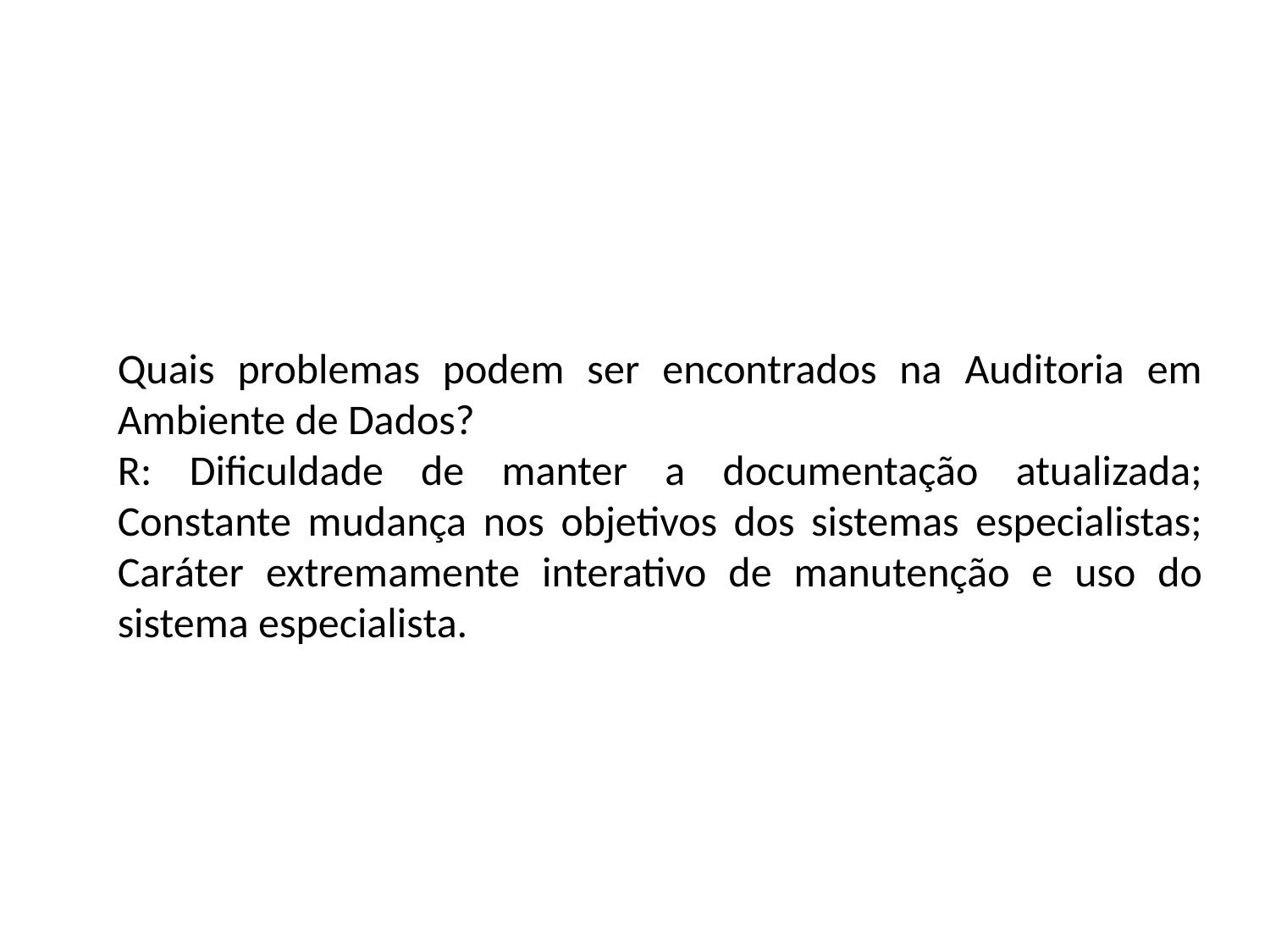

Quais problemas podem ser encontrados na Auditoria em Ambiente de Dados?
R: Dificuldade de manter a documentação atualizada; Constante mudança nos objetivos dos sistemas especialistas; Caráter extremamente interativo de manutenção e uso do sistema especialista.